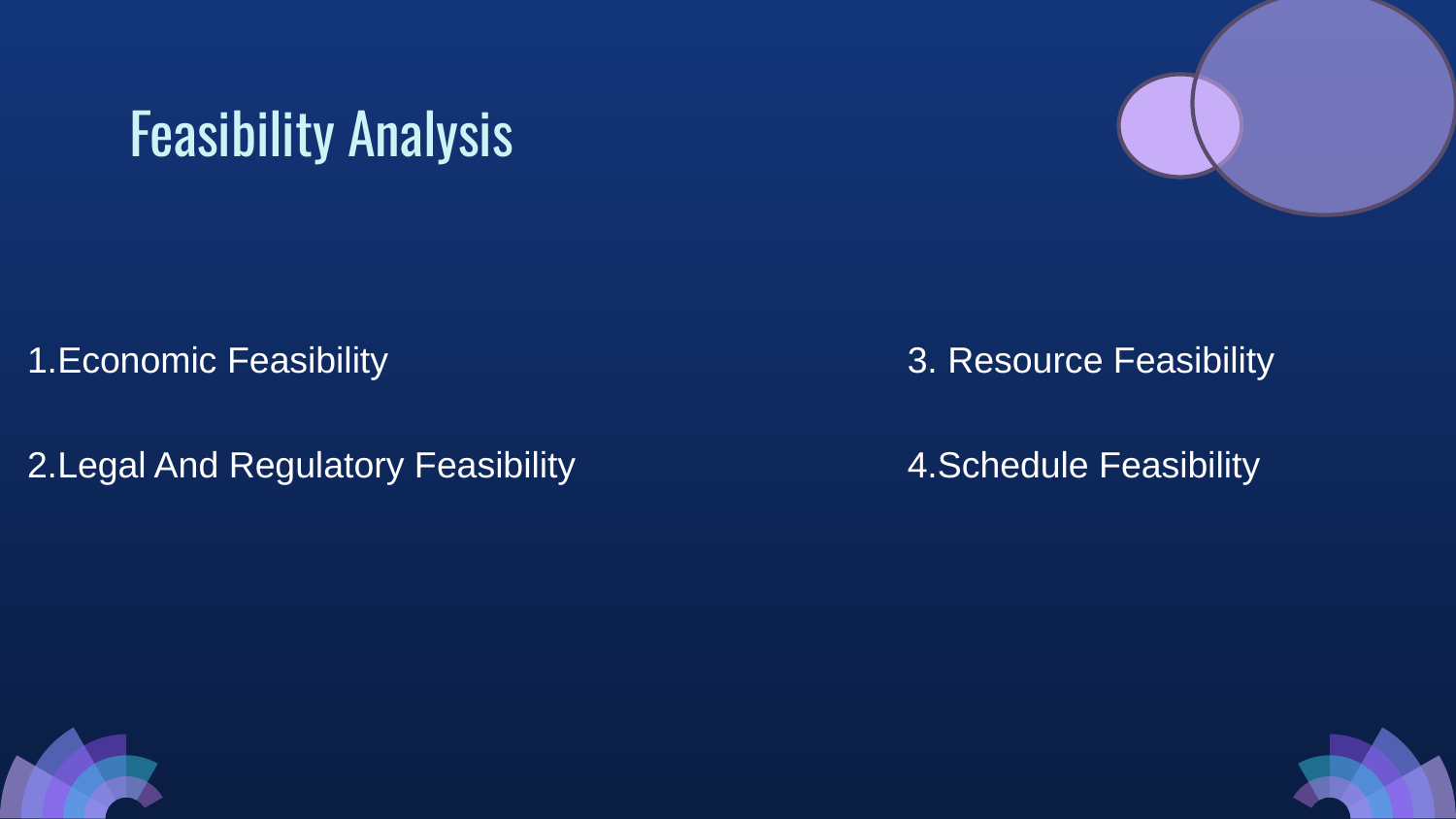

# Feasibility Analysis
1.Economic Feasibility

2.Legal And Regulatory Feasibility

3. Resource Feasibility

4.Schedule Feasibility